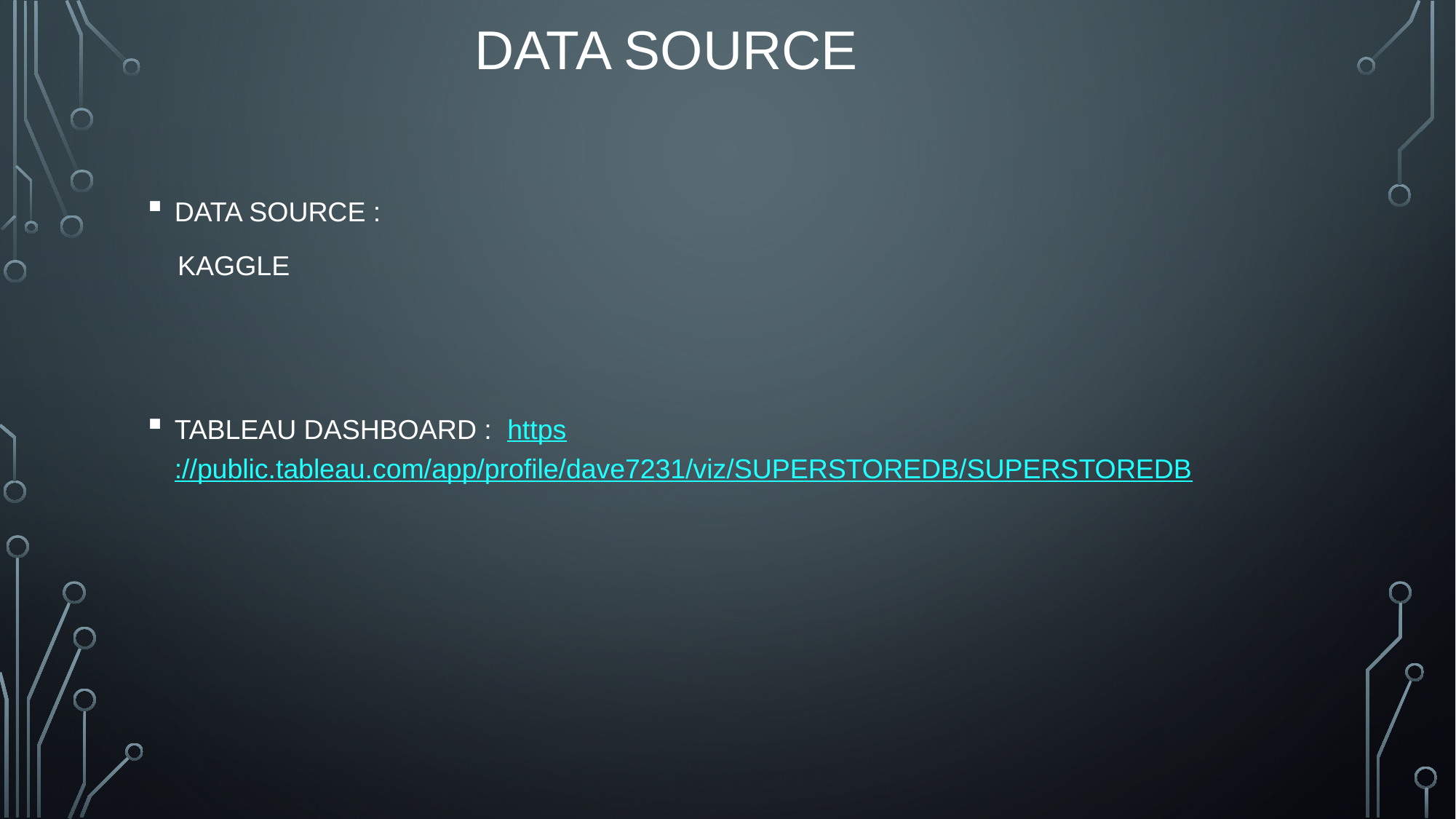

# DATA SOURCE

DATA SOURCE :
    KAGGLE

TABLEAU DASHBOARD :  https://public.tableau.com/app/profile/dave7231/viz/SUPERSTOREDB/SUPERSTOREDB